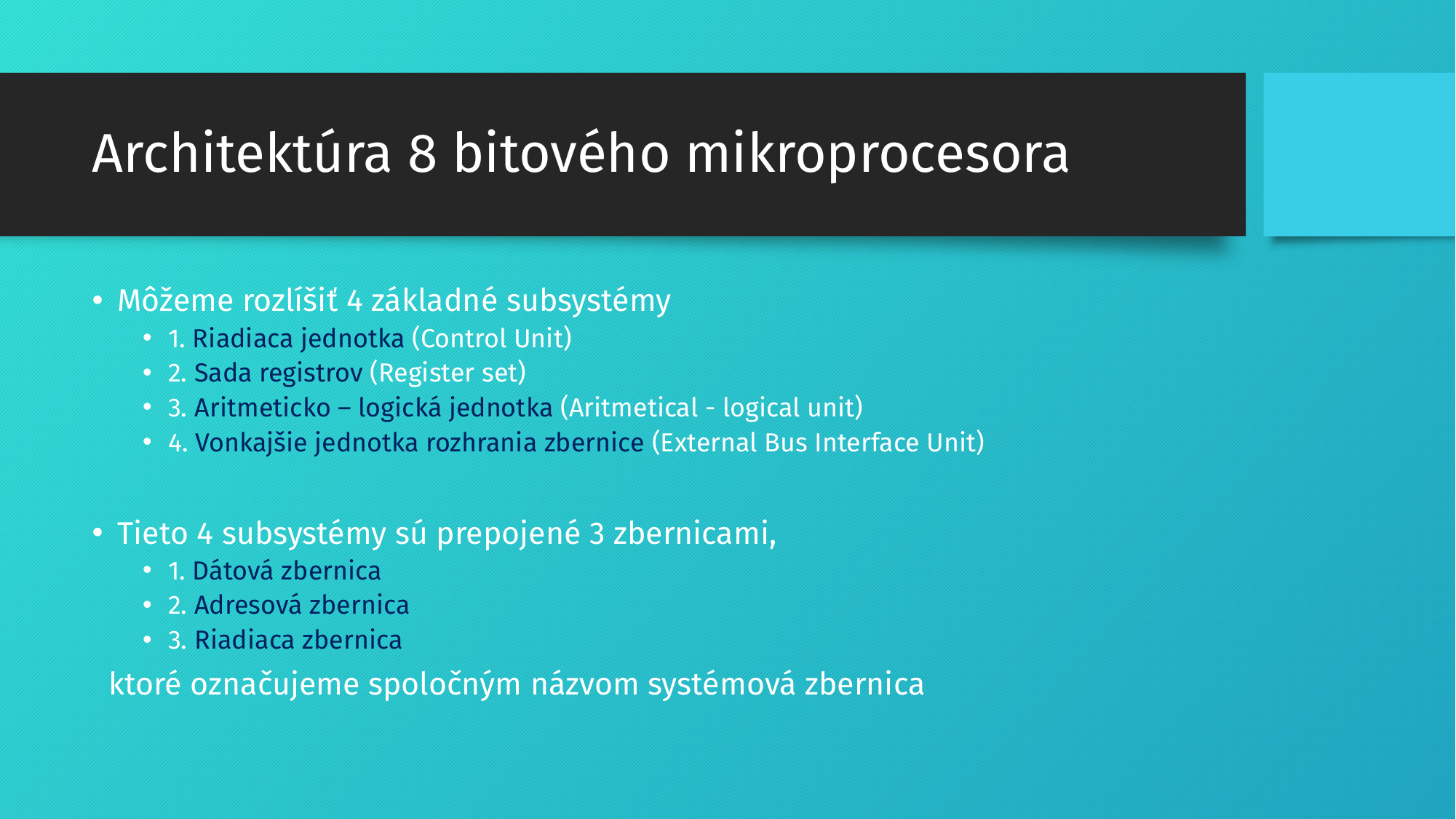

# Architektúra 8 bitového mikroprocesora
Môžeme rozlíšiť 4 základné subsystémy
1. Riadiaca jednotka (Control Unit)
2. Sada registrov (Register set)
3. Aritmeticko – logická jednotka (Aritmetical - logical unit)
4. Vonkajšie jednotka rozhrania zbernice (External Bus Interface Unit)

Tieto 4 subsystémy sú prepojené 3 zbernicami,
1. Dátová zbernica
2. Adresová zbernica
3. Riadiaca zbernica
  ktoré označujeme spoločným názvom systémová zbernica